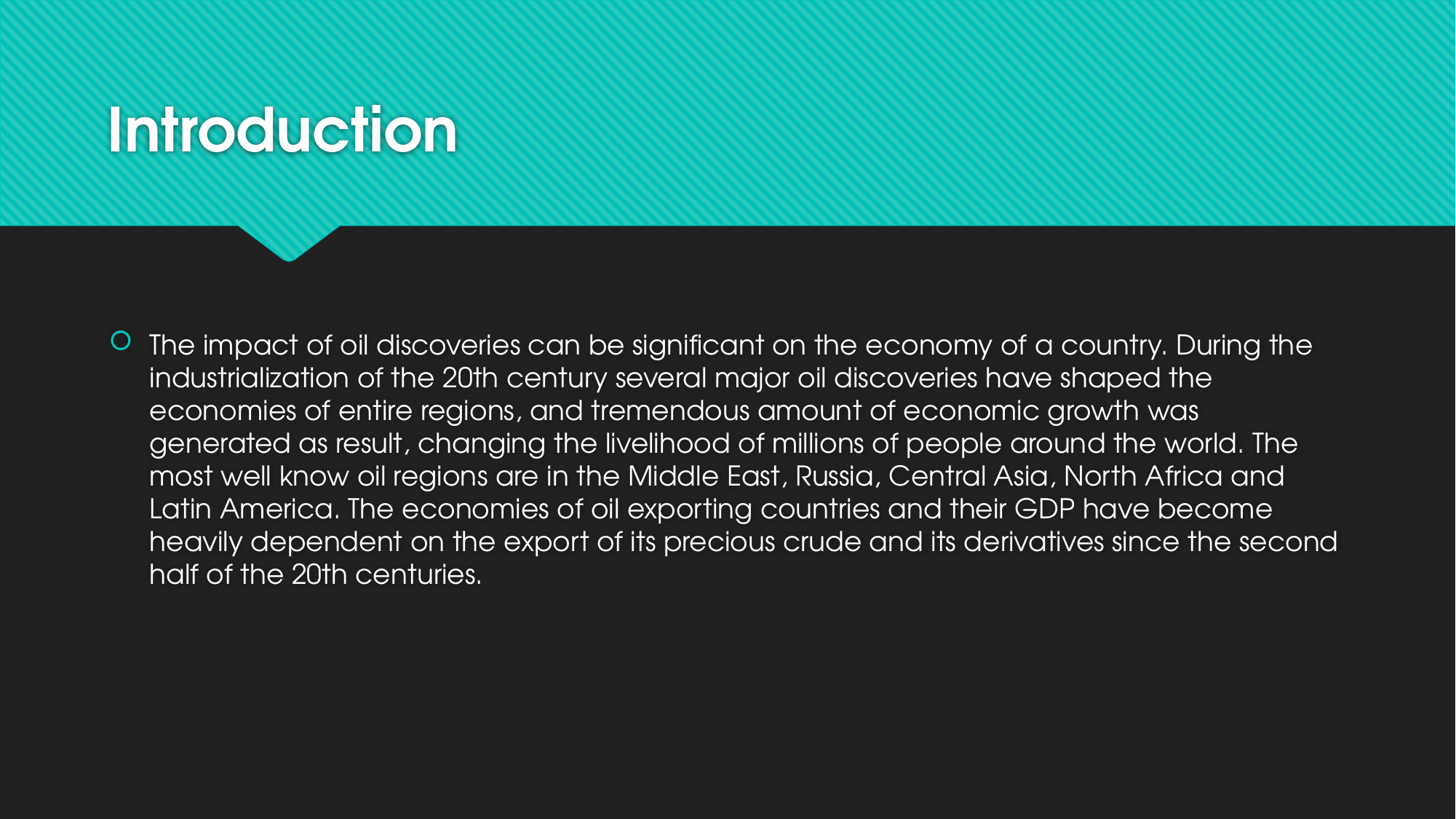

# Introduction
The impact of oil discoveries can be significant on the economy of a country. During the industrialization of the 20th century several major oil discoveries have shaped the economies of entire regions, and tremendous amount of economic growth was generated as result, changing the livelihood of millions of people around the world. The most well know oil regions are in the Middle East, Russia, Central Asia, North Africa and Latin America. The economies of oil exporting countries and their GDP have become heavily dependent on the export of its precious crude and its derivatives since the second half of the 20th centuries.